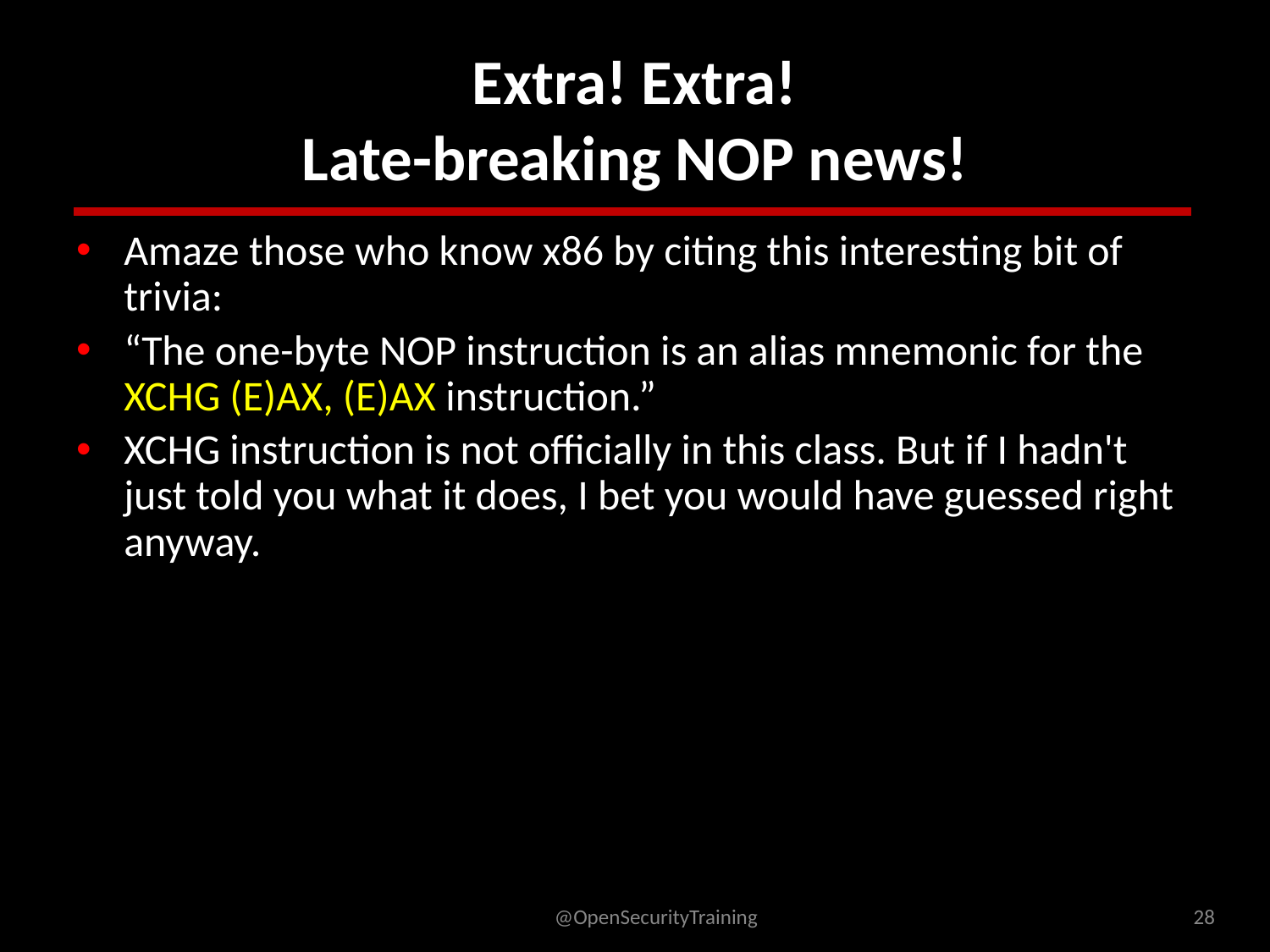

# Extra! Extra! Late-breaking NOP news!
Amaze those who know x86 by citing this interesting bit of trivia:
“The one-byte NOP instruction is an alias mnemonic for the XCHG (E)AX, (E)AX instruction.”
XCHG instruction is not officially in this class. But if I hadn't just told you what it does, I bet you would have guessed right anyway.